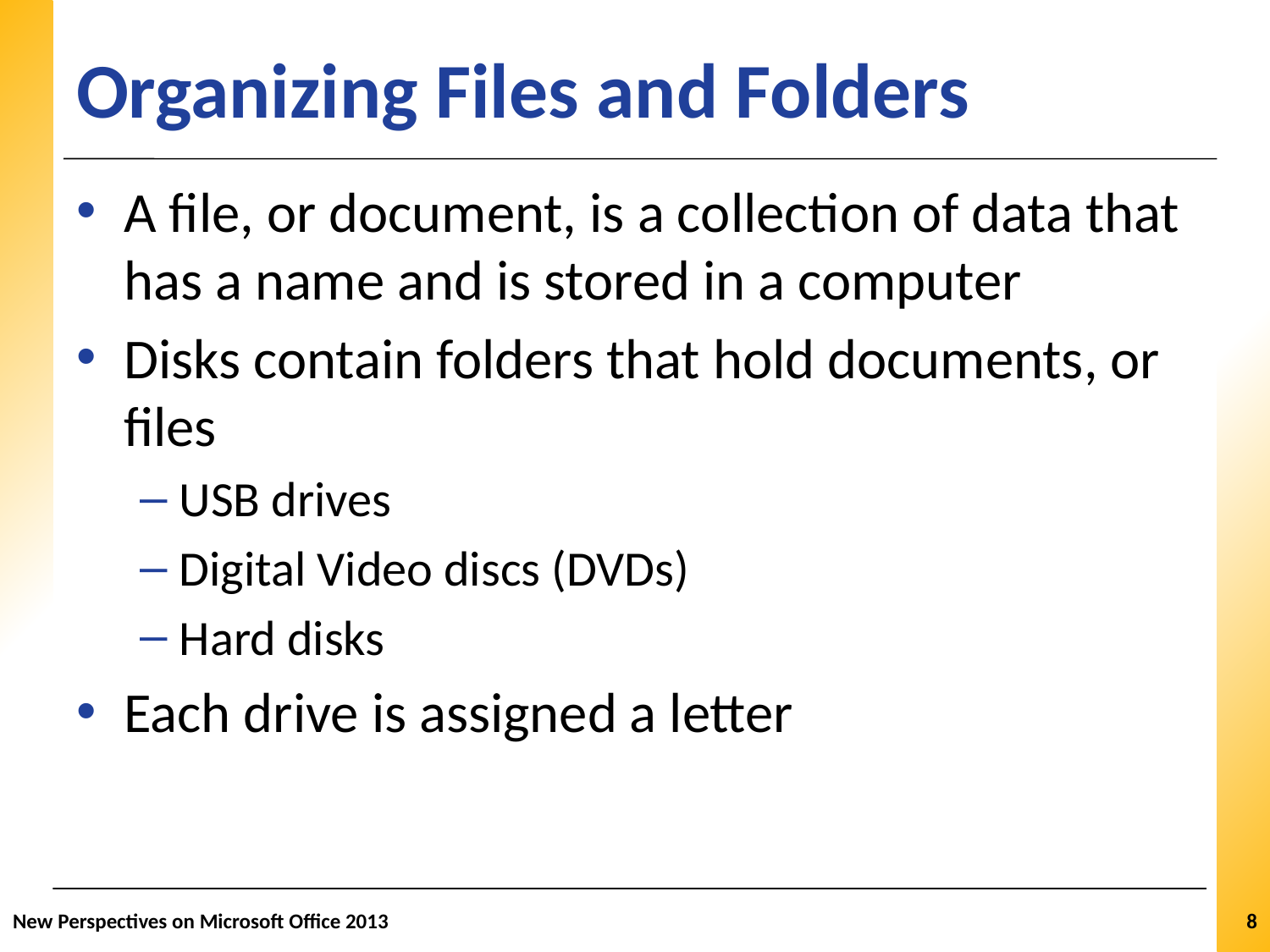

# Organizing Files and Folders
A file, or document, is a collection of data that has a name and is stored in a computer
Disks contain folders that hold documents, or files
USB drives
Digital Video discs (DVDs)
Hard disks
Each drive is assigned a letter
New Perspectives on Microsoft Office 2013
8